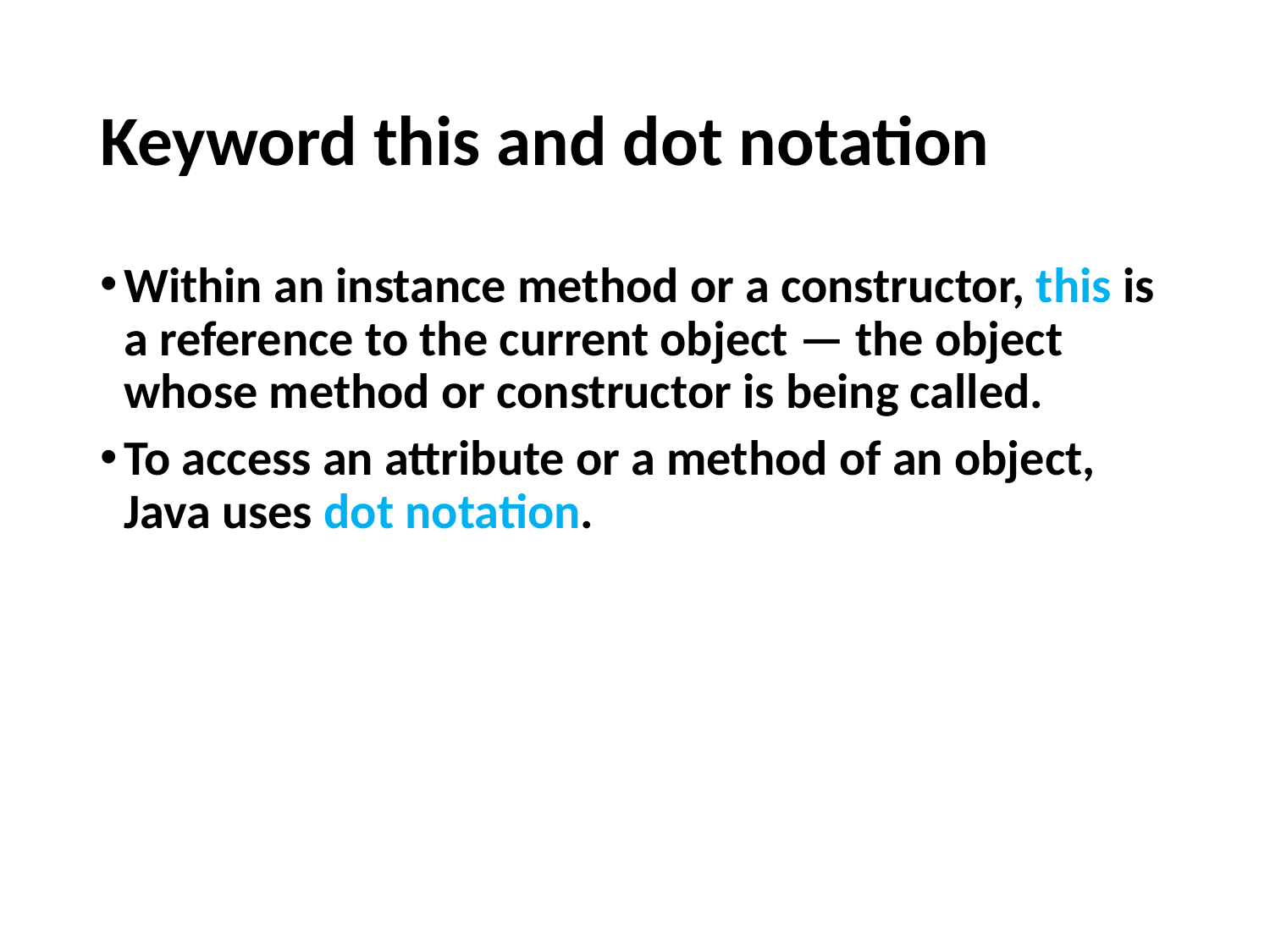

# Keyword this and dot notation
Within an instance method or a constructor, this is a reference to the current object — the object whose method or constructor is being called.
To access an attribute or a method of an object, Java uses dot notation.